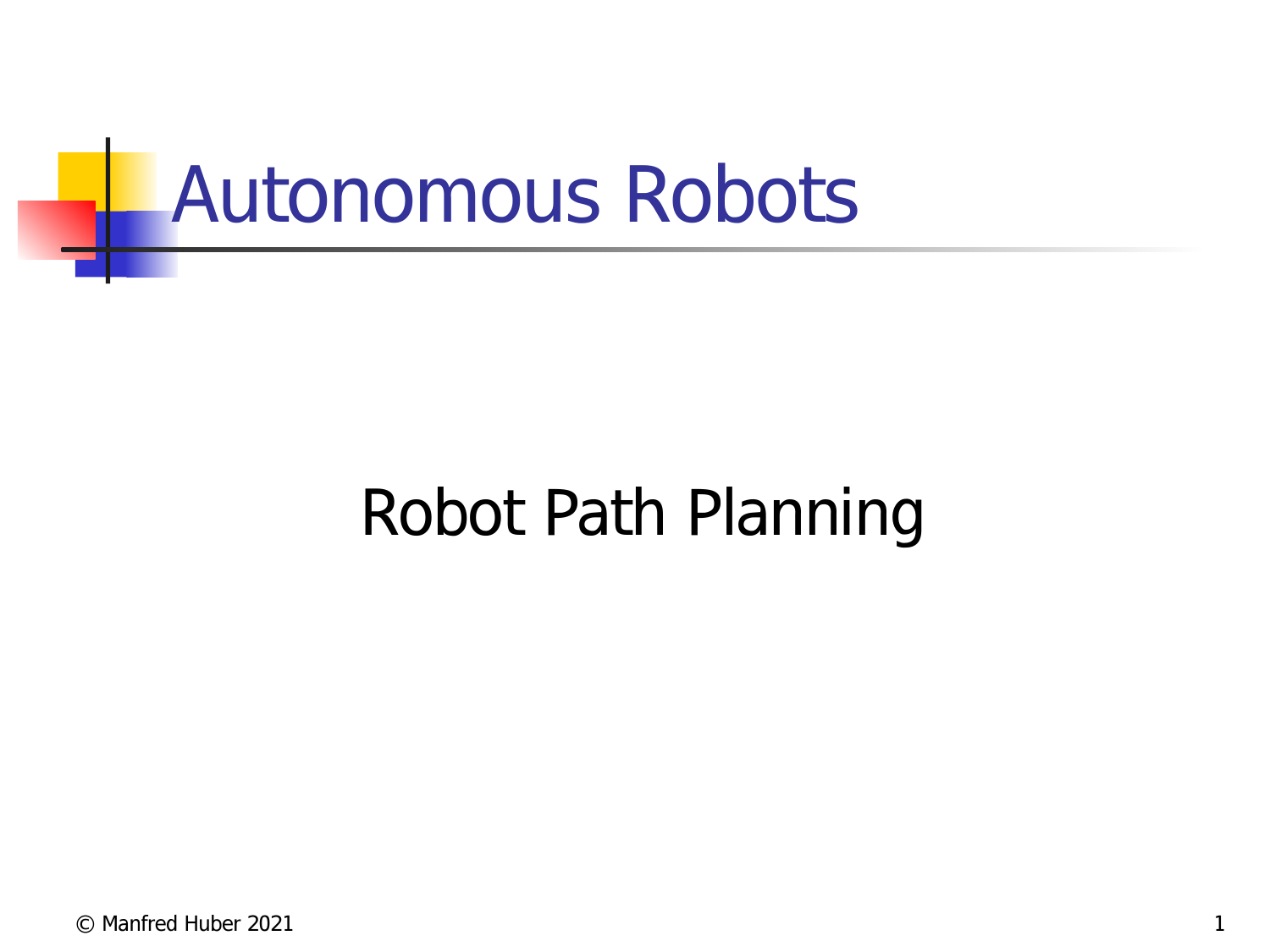

# Autonomous Robots
Robot Path Planning
© Manfred Huber 2021
1